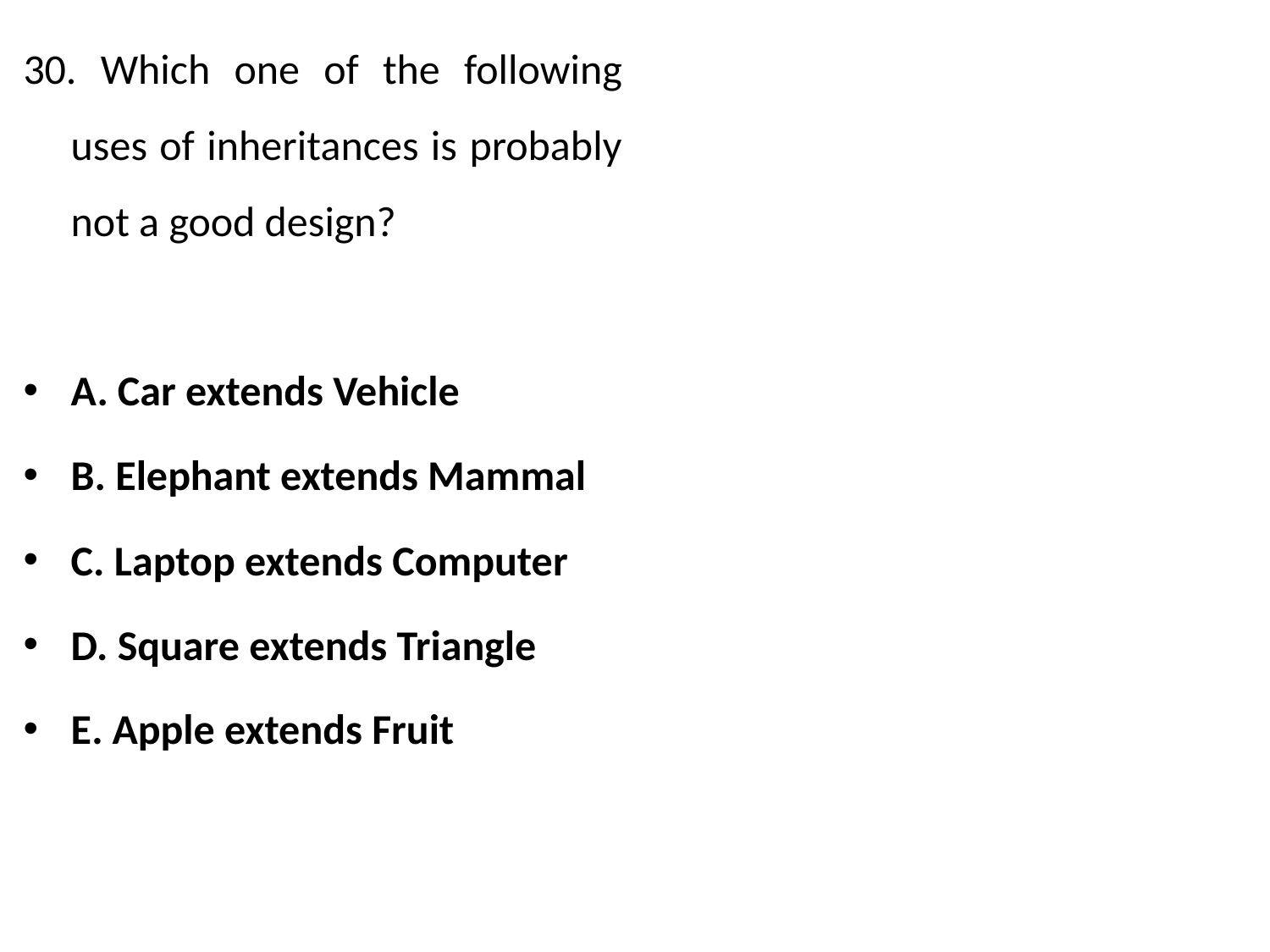

30. Which one of the following uses of inheritances is probably not a good design?

A. Car extends Vehicle
B. Elephant extends Mammal
C. Laptop extends Computer
D. Square extends Triangle
E. Apple extends Fruit